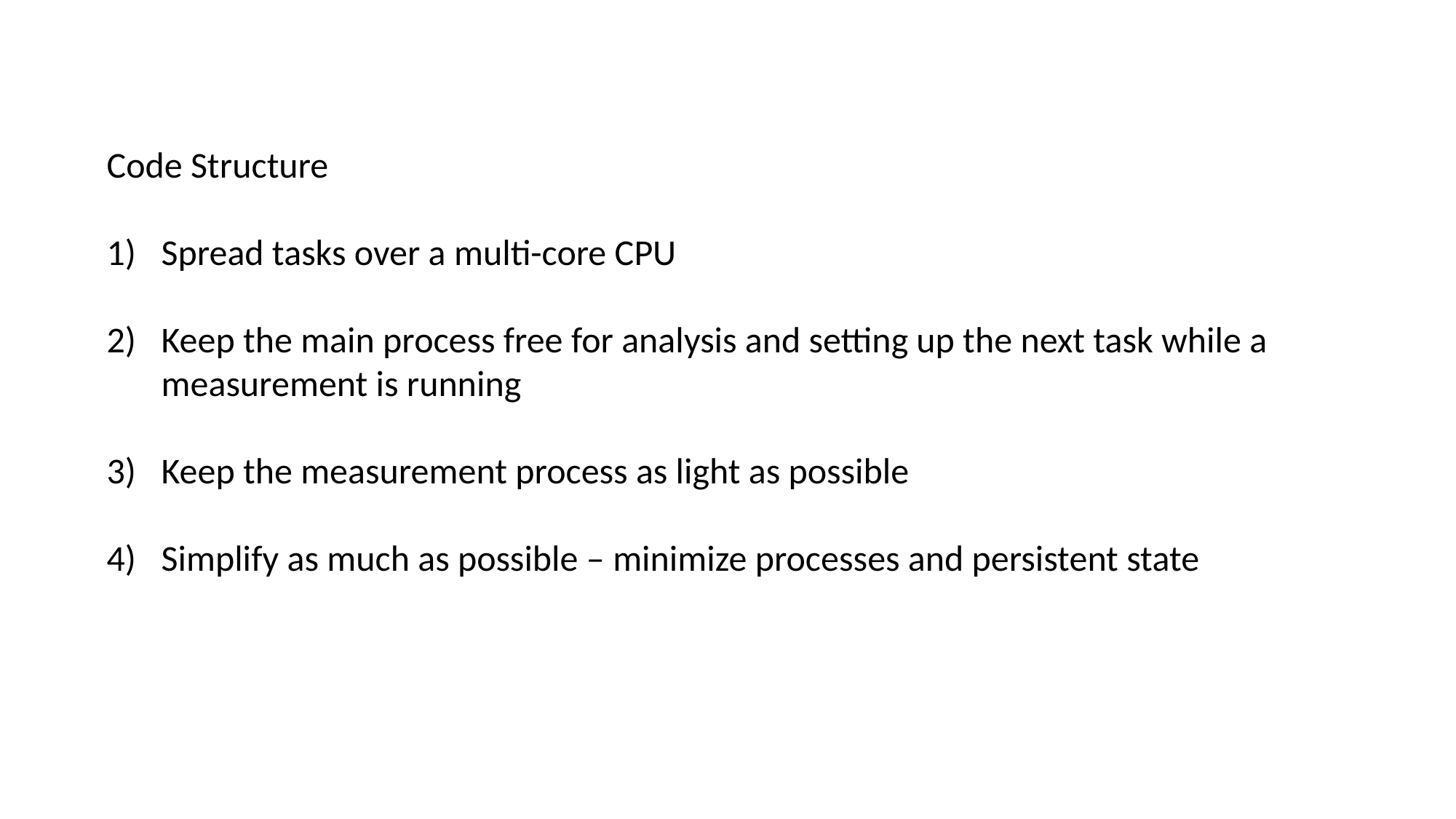

Code Structure

Spread tasks over a multi-core CPU

Keep the main process free for analysis and setting up the next task while a measurement is running

Keep the measurement process as light as possible

Simplify as much as possible – minimize processes and persistent state